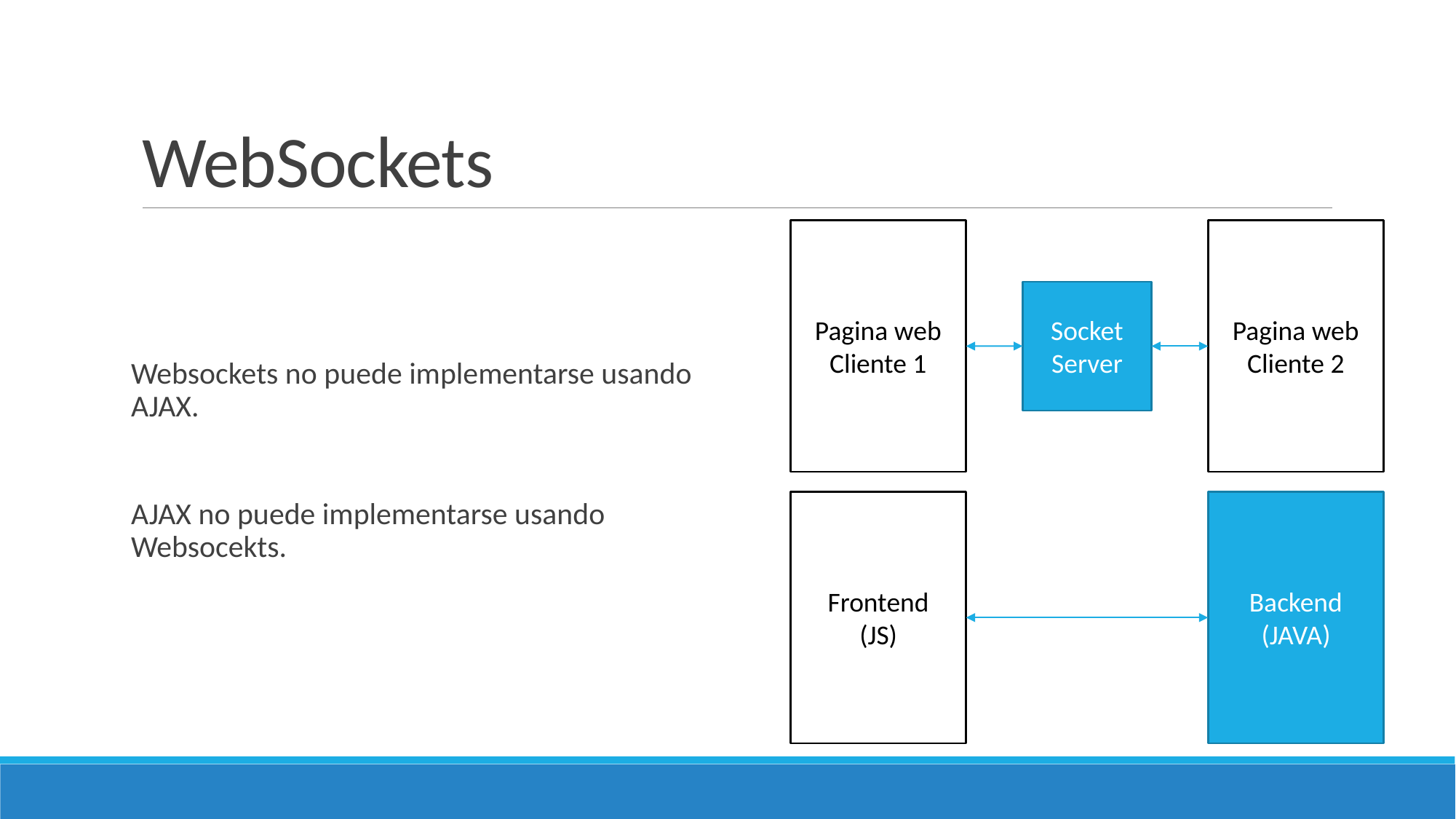

# WebSockets
Pagina web
Cliente 2
Websockets no puede implementarse usando AJAX.

AJAX no puede implementarse usando Websocekts.
Pagina web
Cliente 1
Socket
Server
Frontend
(JS)
Backend
(JAVA)